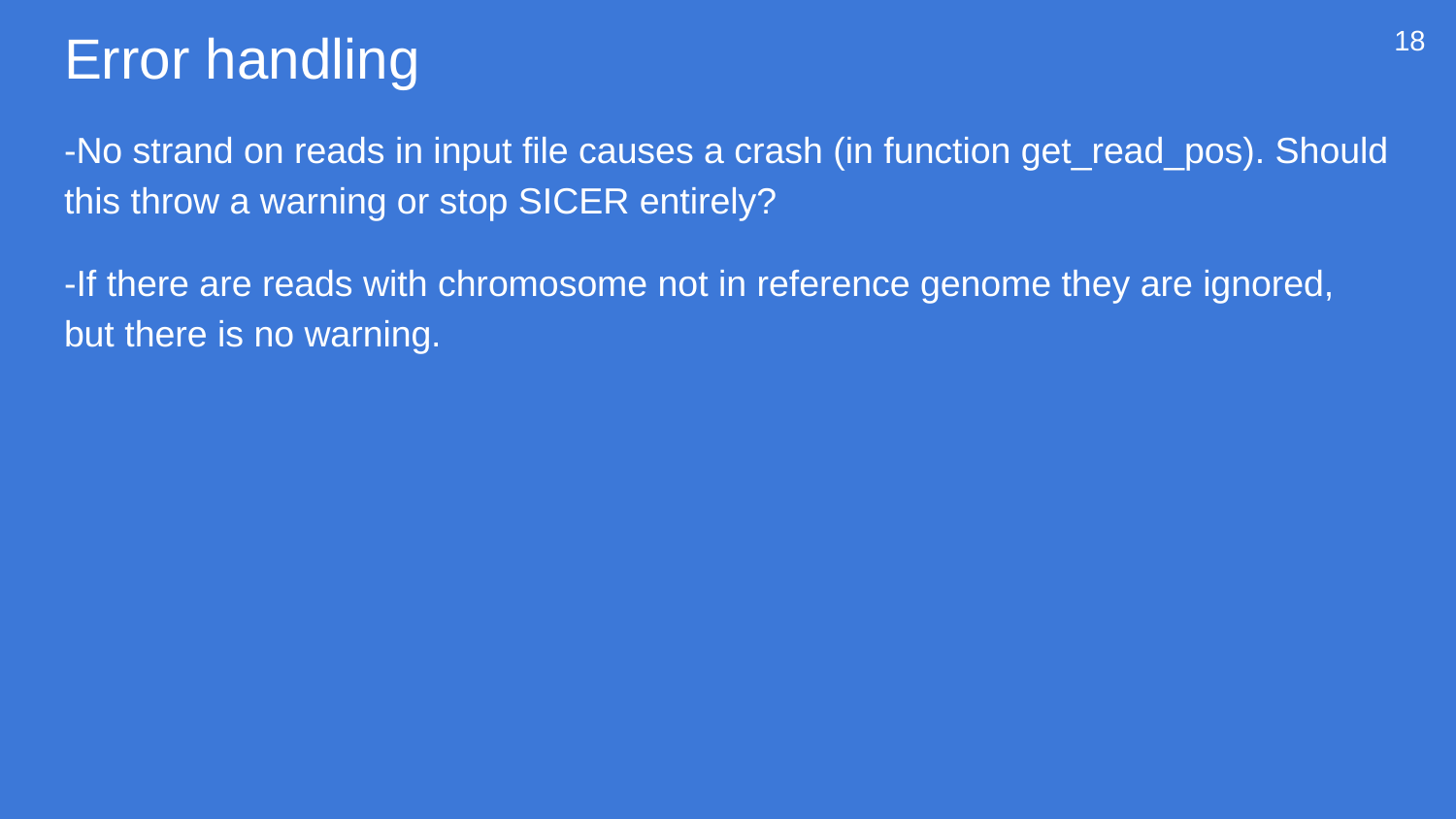

# Error handling
18
-No strand on reads in input file causes a crash (in function get_read_pos). Should this throw a warning or stop SICER entirely?
-If there are reads with chromosome not in reference genome they are ignored, but there is no warning.